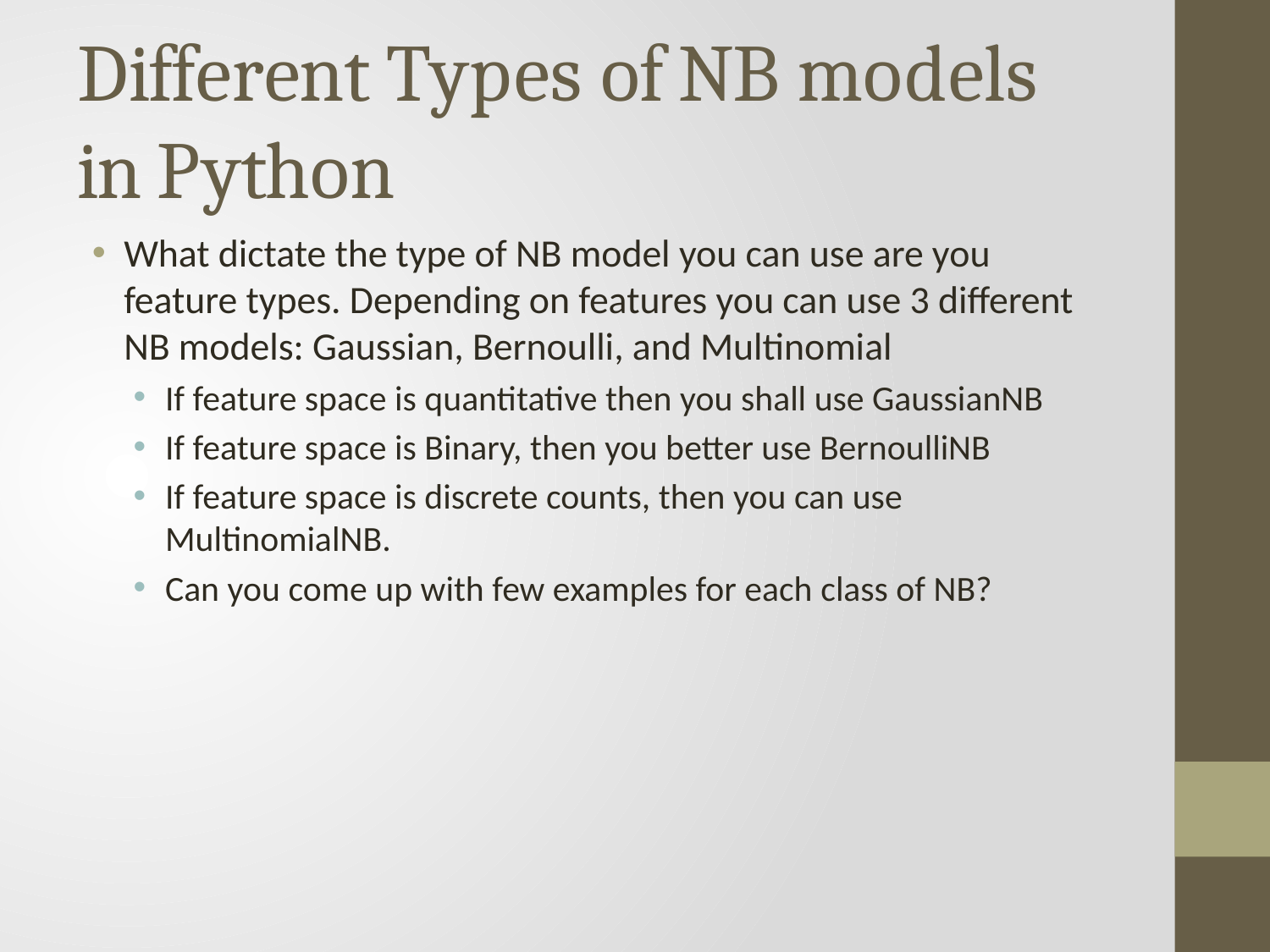

# Different Types of NB models in Python
What dictate the type of NB model you can use are you feature types. Depending on features you can use 3 different NB models: Gaussian, Bernoulli, and Multinomial
If feature space is quantitative then you shall use GaussianNB
If feature space is Binary, then you better use BernoulliNB
If feature space is discrete counts, then you can use MultinomialNB.
Can you come up with few examples for each class of NB?